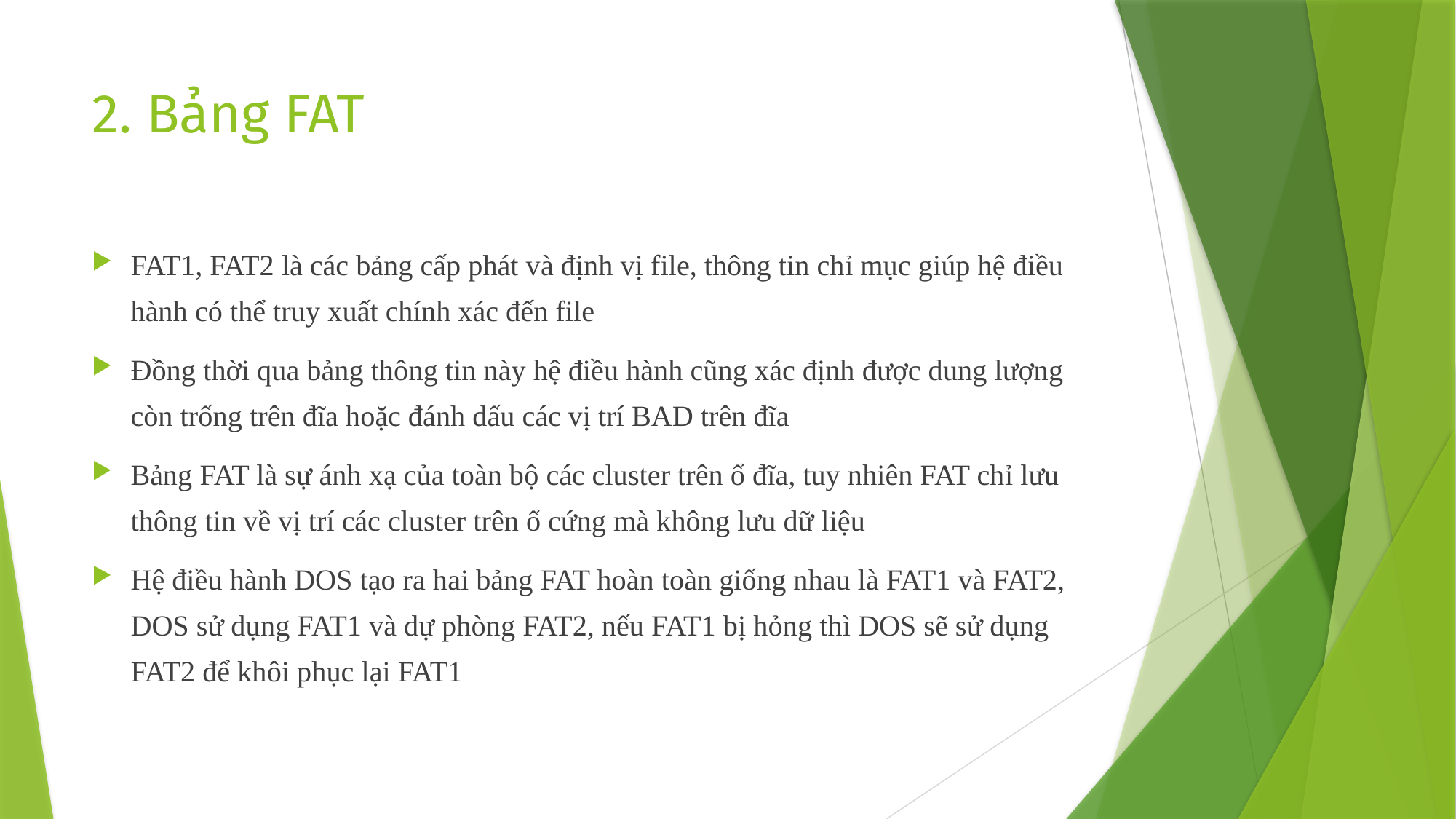

# 2. Bảng FAT
FAT1, FAT2 là các bảng cấp phát và định vị file, thông tin chỉ mục giúp hệ điều hành có thể truy xuất chính xác đến file
Đồng thời qua bảng thông tin này hệ điều hành cũng xác định được dung lượng còn trống trên đĩa hoặc đánh dấu các vị trí BAD trên đĩa
Bảng FAT là sự ánh xạ của toàn bộ các cluster trên ổ đĩa, tuy nhiên FAT chỉ lưu thông tin về vị trí các cluster trên ổ cứng mà không lưu dữ liệu
Hệ điều hành DOS tạo ra hai bảng FAT hoàn toàn giống nhau là FAT1 và FAT2, DOS sử dụng FAT1 và dự phòng FAT2, nếu FAT1 bị hỏng thì DOS sẽ sử dụng FAT2 để khôi phục lại FAT1